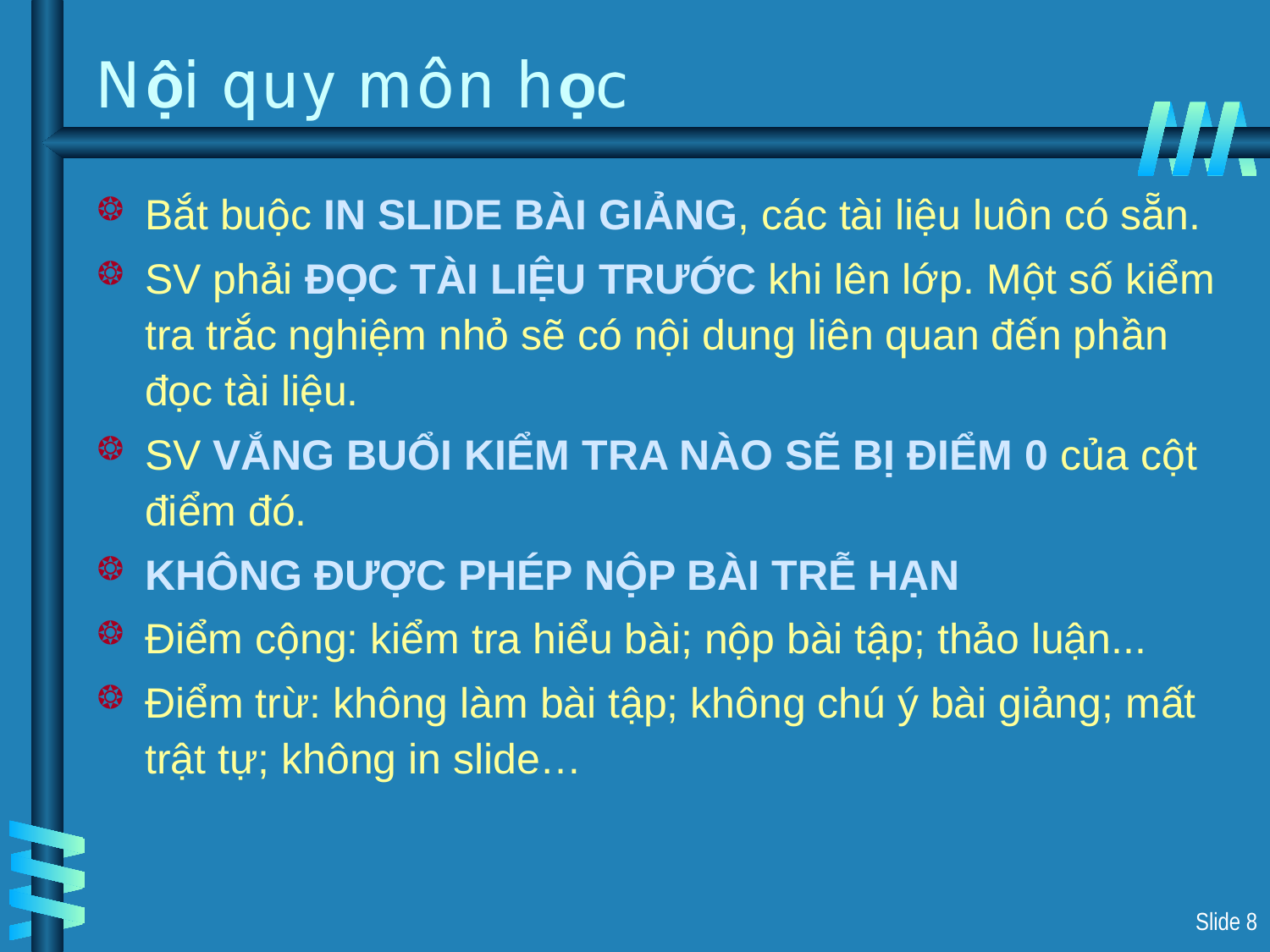

# Nội quy môn học
Bắt buộc IN SLIDE BÀI GIẢNG, các tài liệu luôn có sẵn.
SV phải ĐỌC TÀI LIỆU TRƯỚC khi lên lớp. Một số kiểm tra trắc nghiệm nhỏ sẽ có nội dung liên quan đến phần đọc tài liệu.
SV VẮNG BUỔI KIỂM TRA NÀO SẼ BỊ ĐIỂM 0 của cột điểm đó.
KHÔNG ĐƯỢC PHÉP NỘP BÀI TRỄ HẠN
Điểm cộng: kiểm tra hiểu bài; nộp bài tập; thảo luận...
Điểm trừ: không làm bài tập; không chú ý bài giảng; mất trật tự; không in slide…
Slide 8